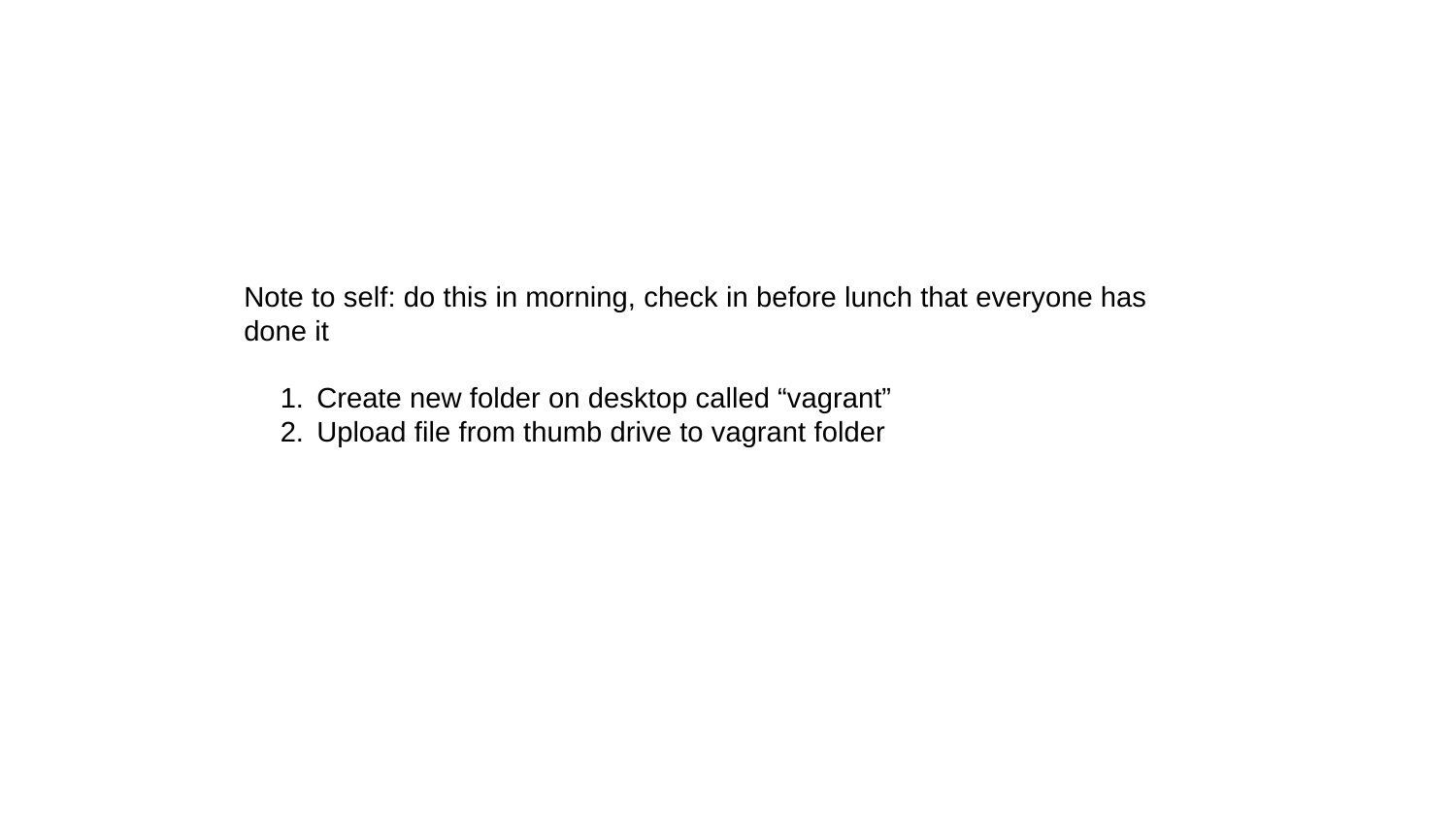

Note to self: do this in morning, check in before lunch that everyone has done it

Create new folder on desktop called “vagrant”
Upload file from thumb drive to vagrant folder